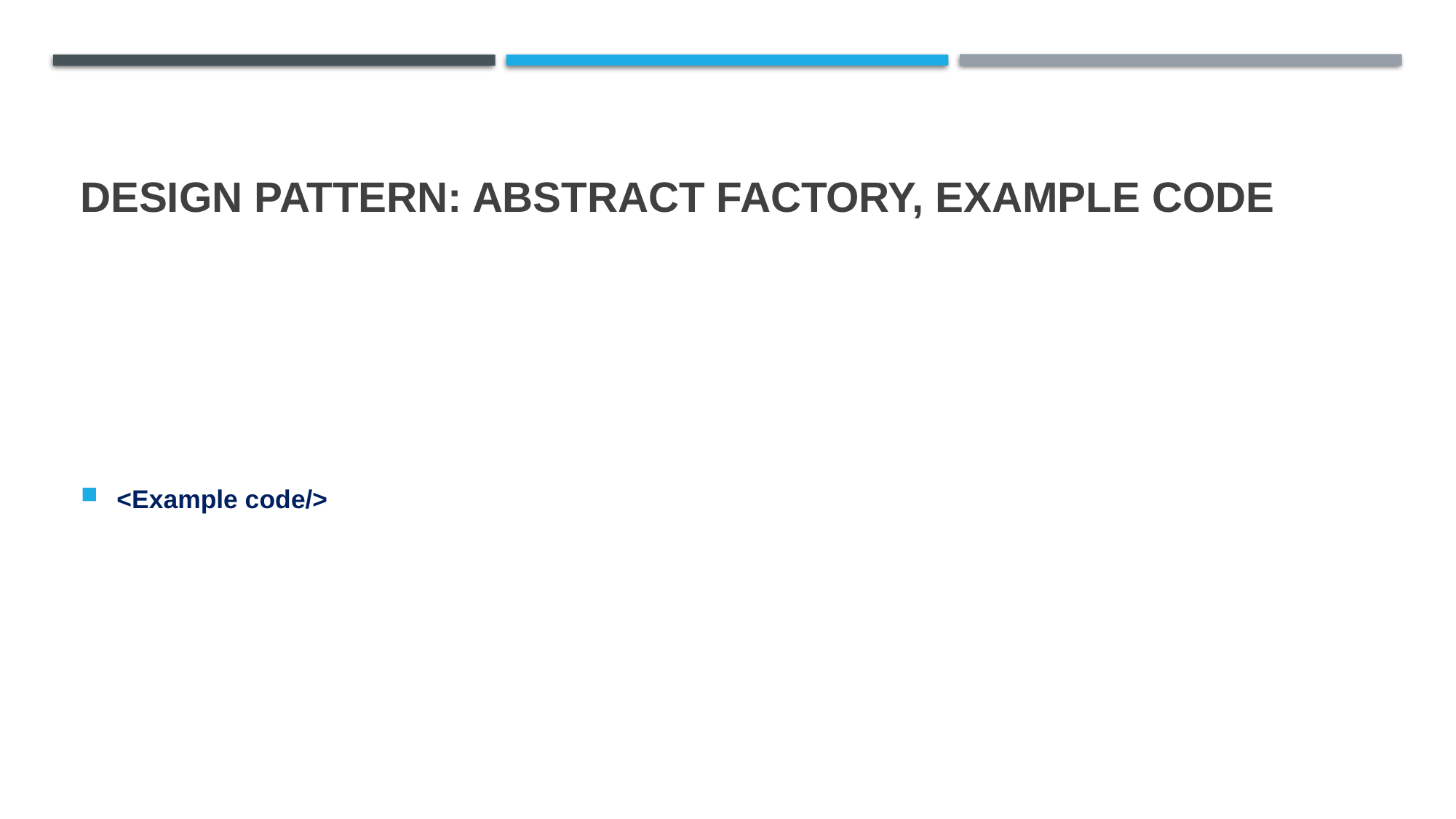

# Design Pattern: Abstract Factory, Example Code
<Example code/>